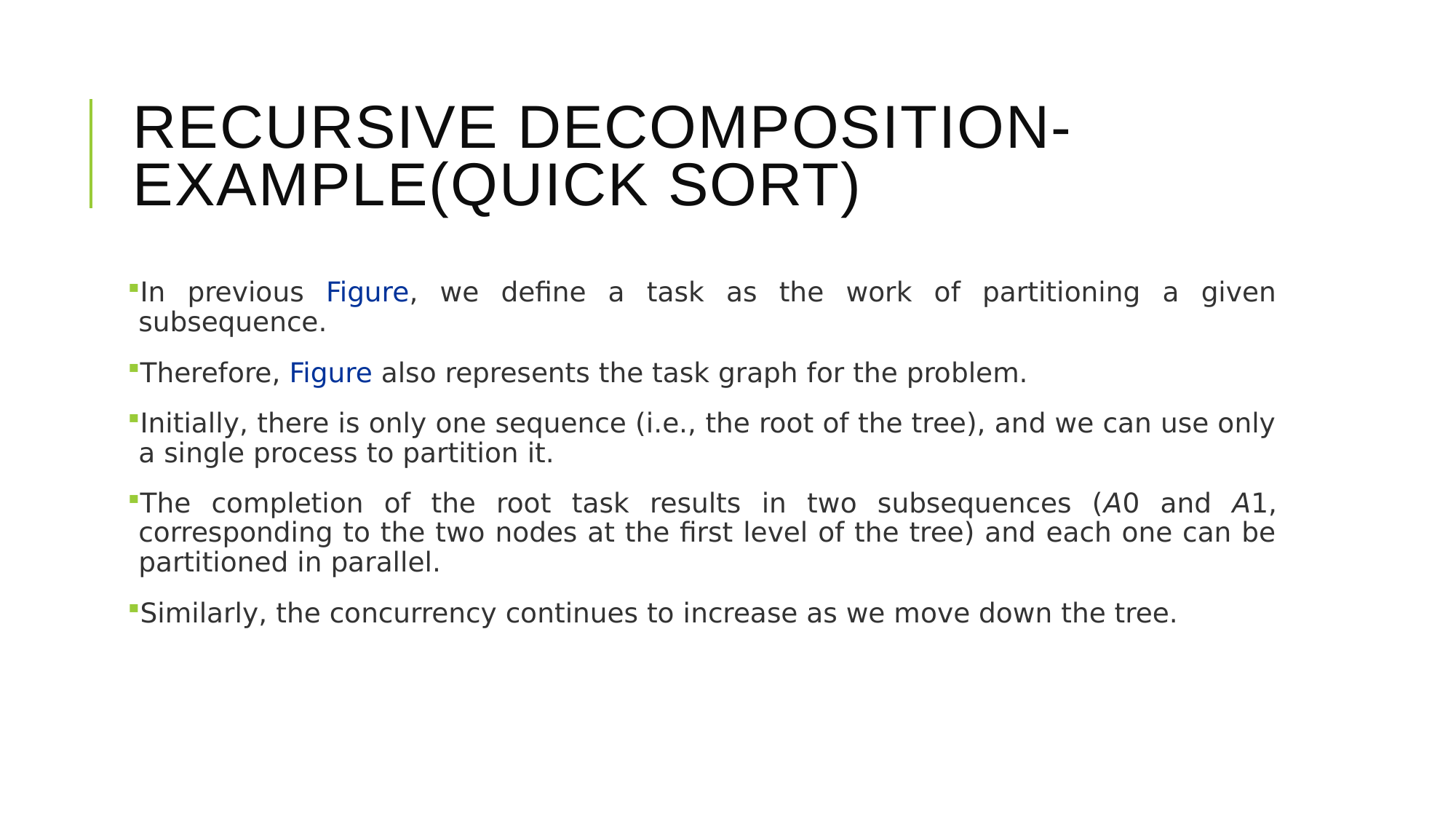

# Recursive decomposition- example(Quick sort)
In previous Figure, we define a task as the work of partitioning a given subsequence.
Therefore, Figure also represents the task graph for the problem.
Initially, there is only one sequence (i.e., the root of the tree), and we can use only a single process to partition it.
The completion of the root task results in two subsequences (A0 and A1, corresponding to the two nodes at the first level of the tree) and each one can be partitioned in parallel.
Similarly, the concurrency continues to increase as we move down the tree.